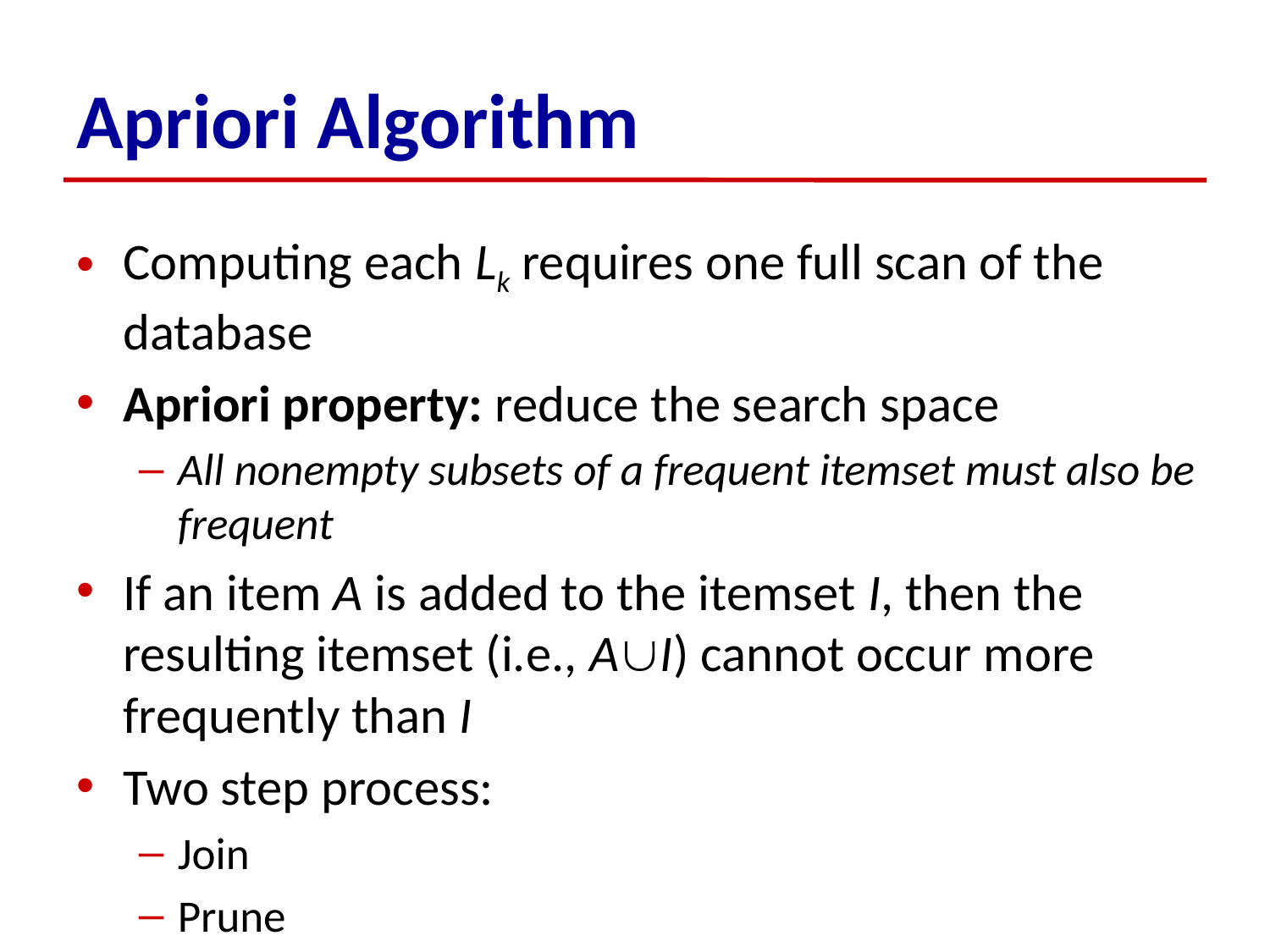

# Apriori Algorithm
Computing each Lk requires one full scan of the database
Apriori property: reduce the search space
All nonempty subsets of a frequent itemset must also be frequent
If an item A is added to the itemset I, then the resulting itemset (i.e., A∪I) cannot occur more frequently than I
Two step process:
Join
Prune